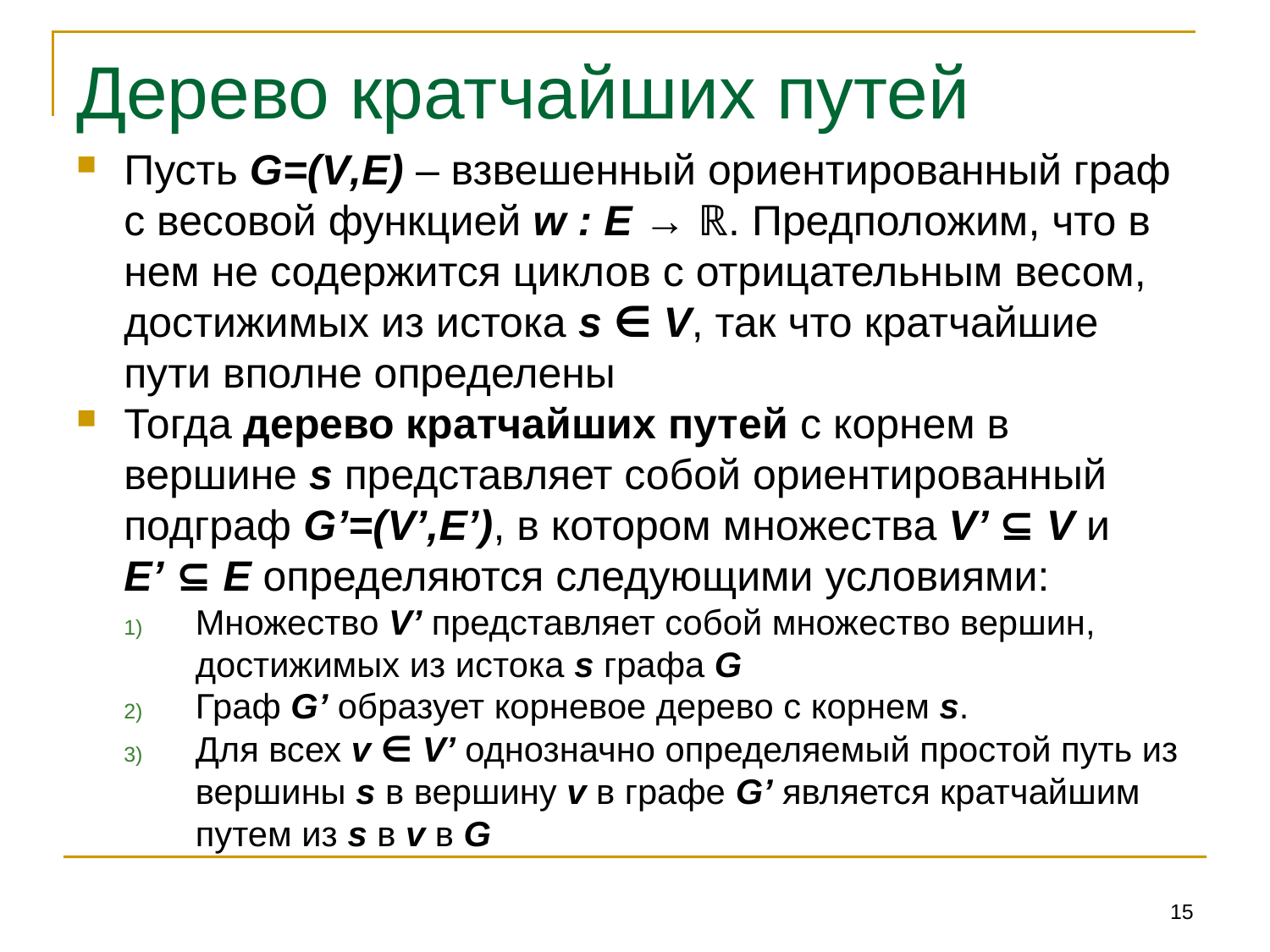

# Дерево кратчайших путей
Пусть G=(V,E) – взвешенный ориентированный граф с весовой функцией w : E → ℝ. Предположим, что в нем не содержится циклов с отрицательным весом, достижимых из истока s ∈ V, так что кратчайшие пути вполне определены
Тогда дерево кратчайших путей с корнем в вершине s представляет собой ориентированный подграф G’=(V’,E’), в котором множества V’ ⊆ V и  E’ ⊆ E определяются следующими условиями:
Множество V’ представляет собой множество вершин, достижимых из истока s графа G
Граф G’ образует корневое дерево с корнем s.
Для всех v ∈ V’ однозначно определяемый простой путь из вершины s в вершину v в графе G’ является кратчайшим путем из s в v в G

15